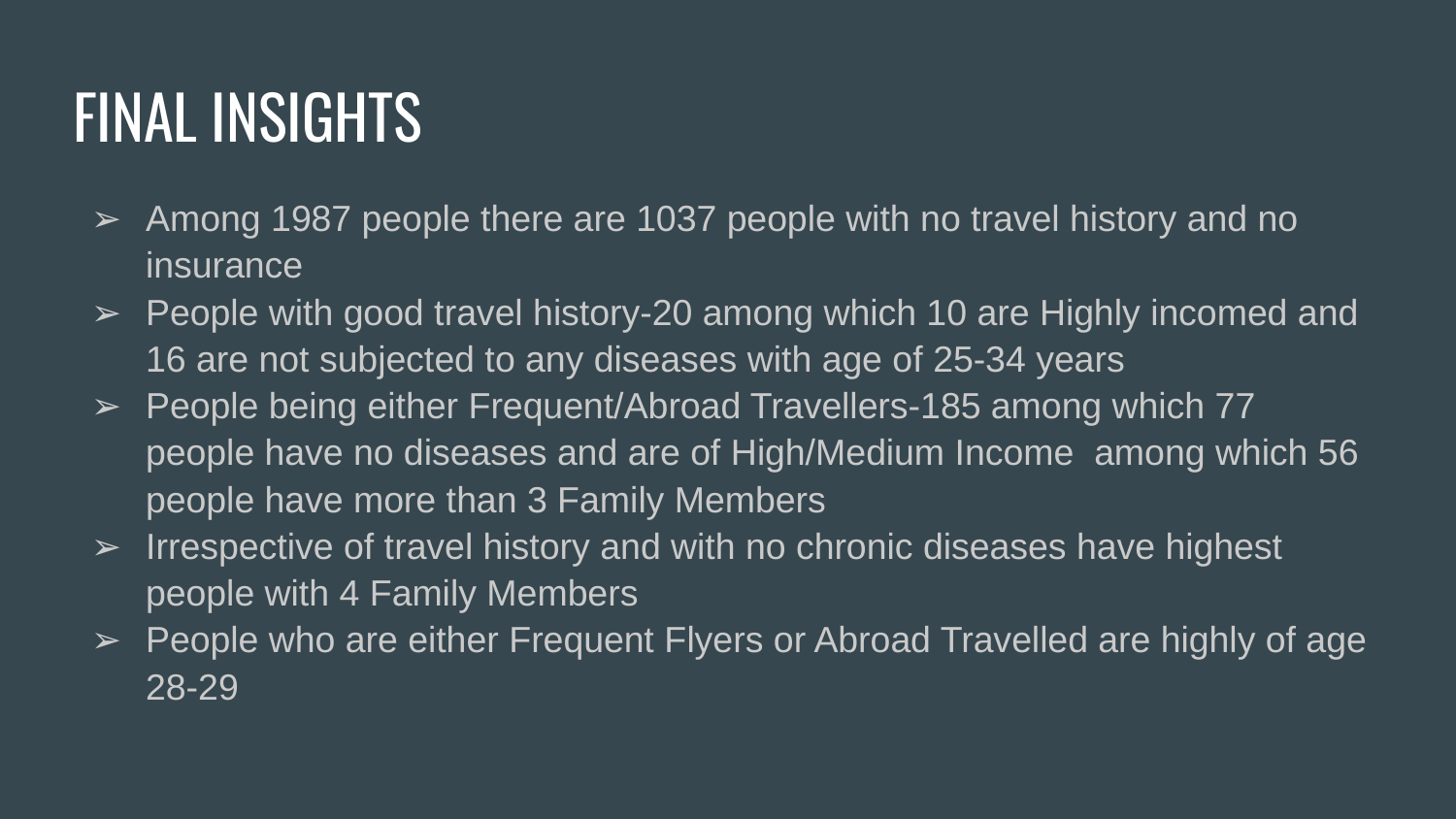

# FINAL INSIGHTS
Among 1987 people there are 1037 people with no travel history and no insurance
People with good travel history-20 among which 10 are Highly incomed and 16 are not subjected to any diseases with age of 25-34 years
People being either Frequent/Abroad Travellers-185 among which 77 people have no diseases and are of High/Medium Income  among which 56 people have more than 3 Family Members
Irrespective of travel history and with no chronic diseases have highest people with 4 Family Members
People who are either Frequent Flyers or Abroad Travelled are highly of age 28-29